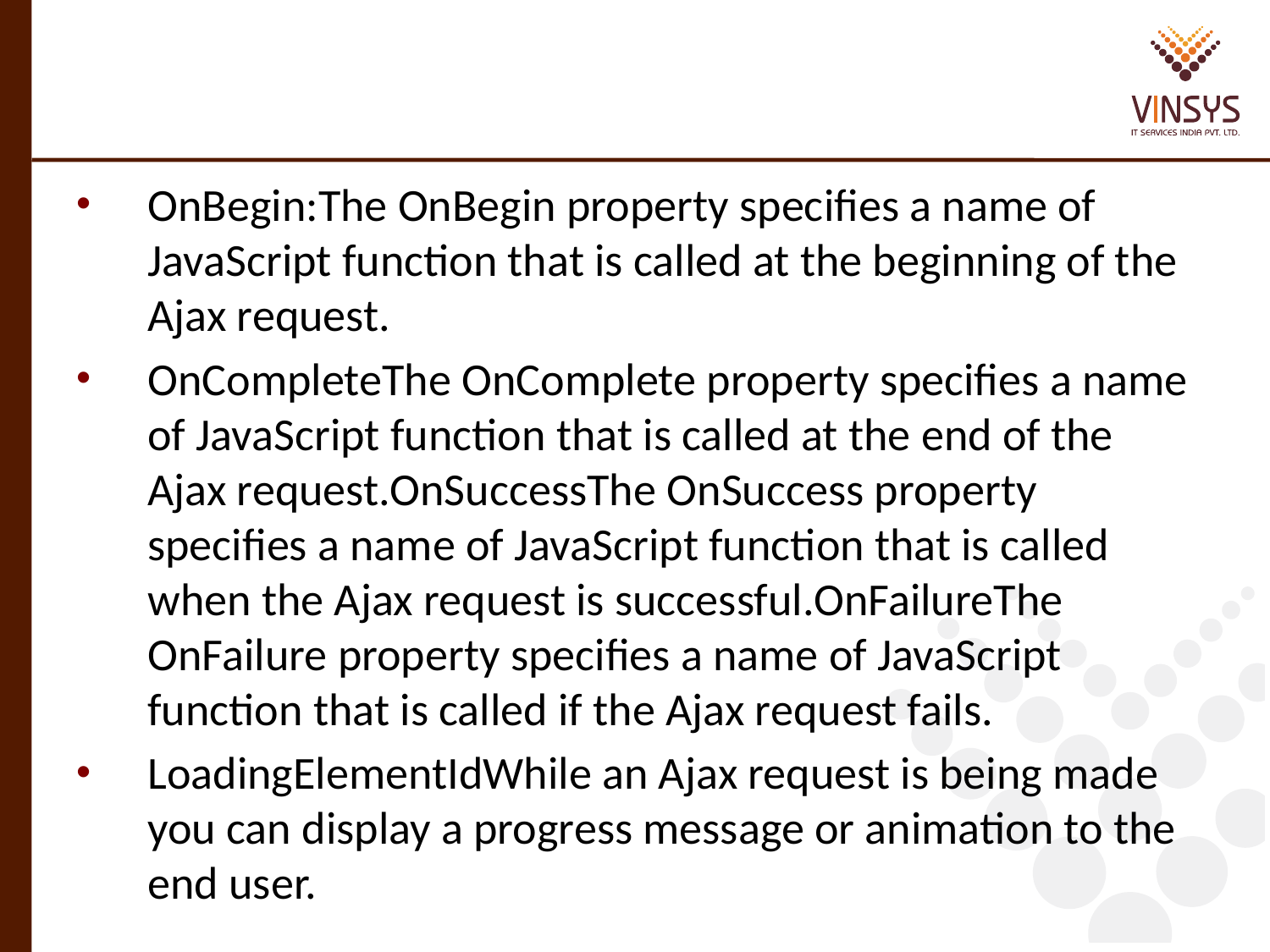

OnBegin:The OnBegin property specifies a name of JavaScript function that is called at the beginning of the Ajax request.
OnCompleteThe OnComplete property specifies a name of JavaScript function that is called at the end of the Ajax request.OnSuccessThe OnSuccess property specifies a name of JavaScript function that is called when the Ajax request is successful.OnFailureThe OnFailure property specifies a name of JavaScript function that is called if the Ajax request fails.
LoadingElementIdWhile an Ajax request is being made you can display a progress message or animation to the end user.